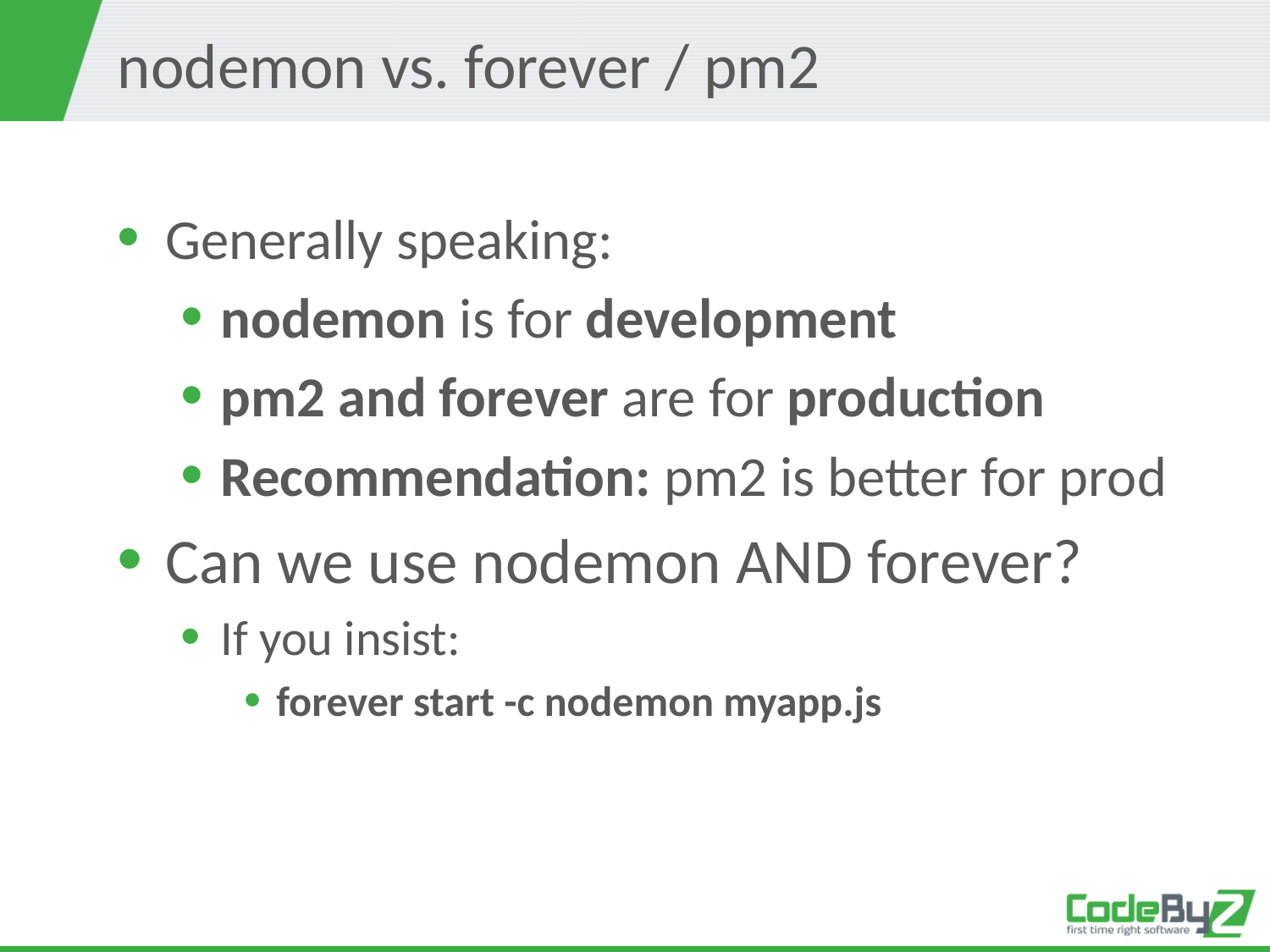

# nodemon vs. forever / pm2
Generally speaking:
nodemon is for development
pm2 and forever are for production
Recommendation: pm2 is better for prod
Can we use nodemon AND forever?
If you insist:
forever start -c nodemon myapp.js